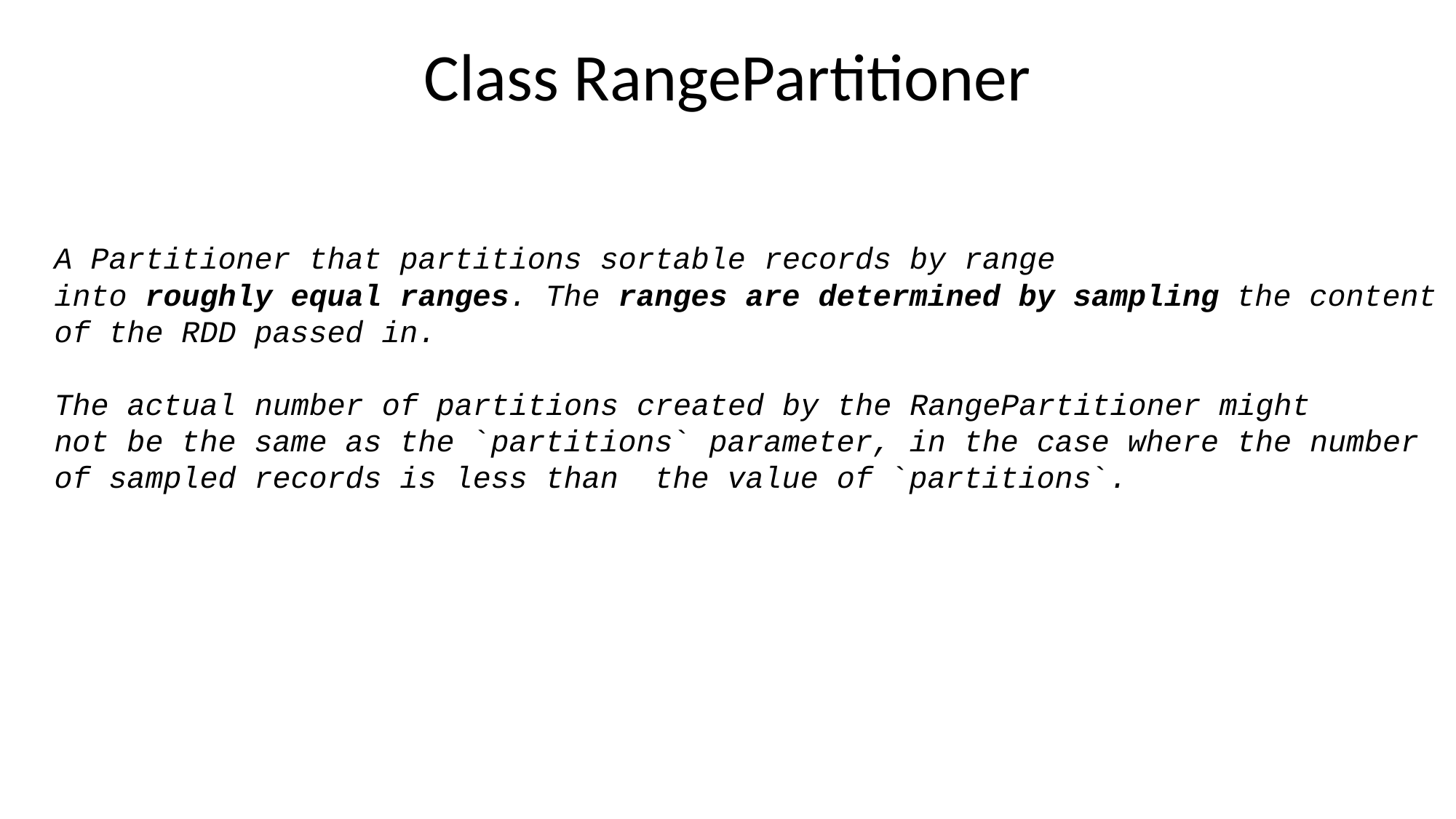

# Class RangePartitioner
  A Partitioner that partitions sortable records by range
  into roughly equal ranges. The ranges are determined by sampling the content
  of the RDD passed in.
  The actual number of partitions created by the RangePartitioner might
  not be the same as the `partitions` parameter, in the case where the number
  of sampled records is less than  the value of `partitions`.